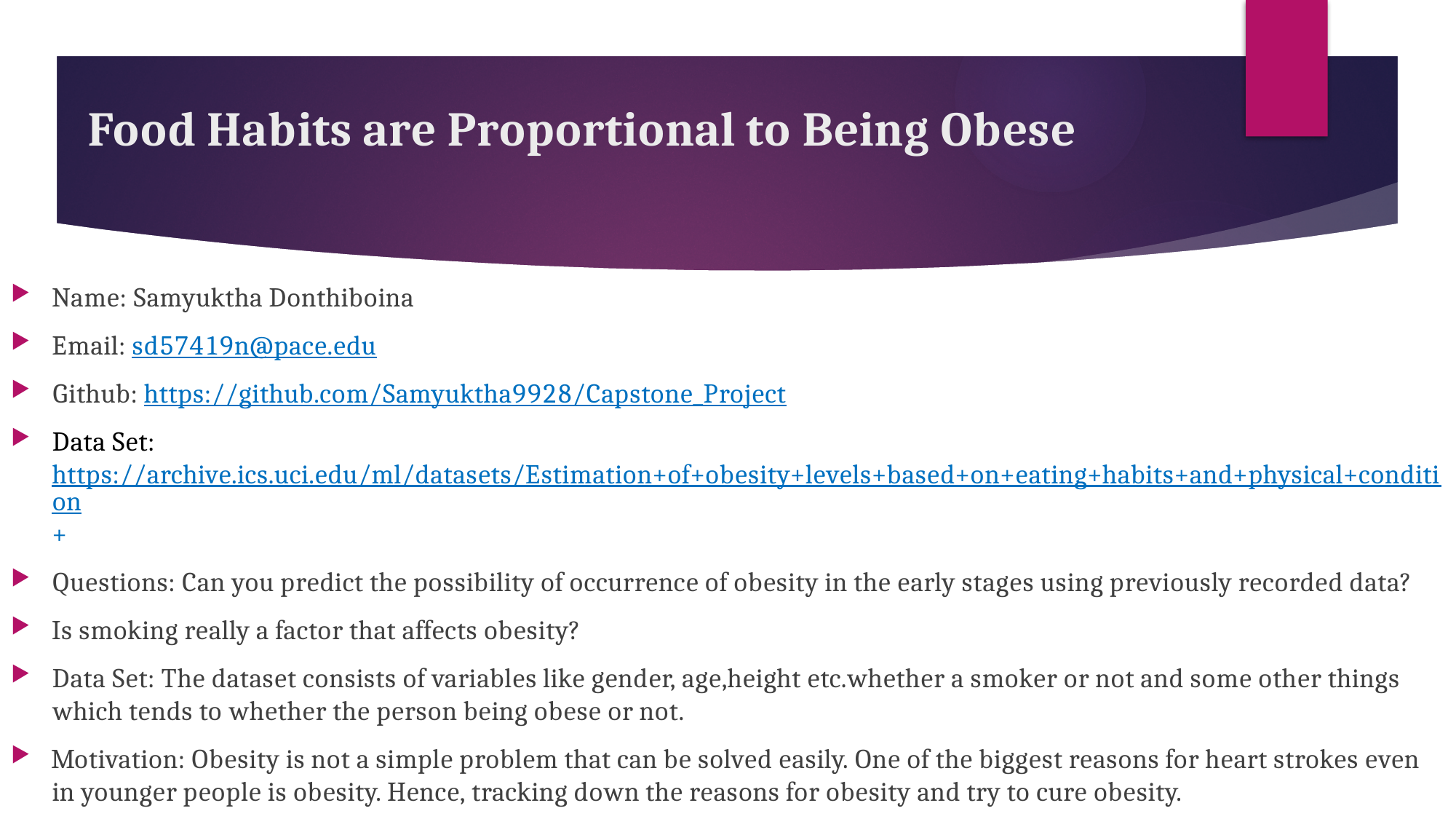

# Food Habits are Proportional to Being Obese
Name: Samyuktha Donthiboina
Email: sd57419n@pace.edu
Github: https://github.com/Samyuktha9928/Capstone_Project
Data Set: https://archive.ics.uci.edu/ml/datasets/Estimation+of+obesity+levels+based+on+eating+habits+and+physical+condition+
Questions: Can you predict the possibility of occurrence of obesity in the early stages using previously recorded data?
Is smoking really a factor that affects obesity?
Data Set: The dataset consists of variables like gender, age,height etc.whether a smoker or not and some other things which tends to whether the person being obese or not.
Motivation: Obesity is not a simple problem that can be solved easily. One of the biggest reasons for heart strokes even in younger people is obesity. Hence, tracking down the reasons for obesity and try to cure obesity.